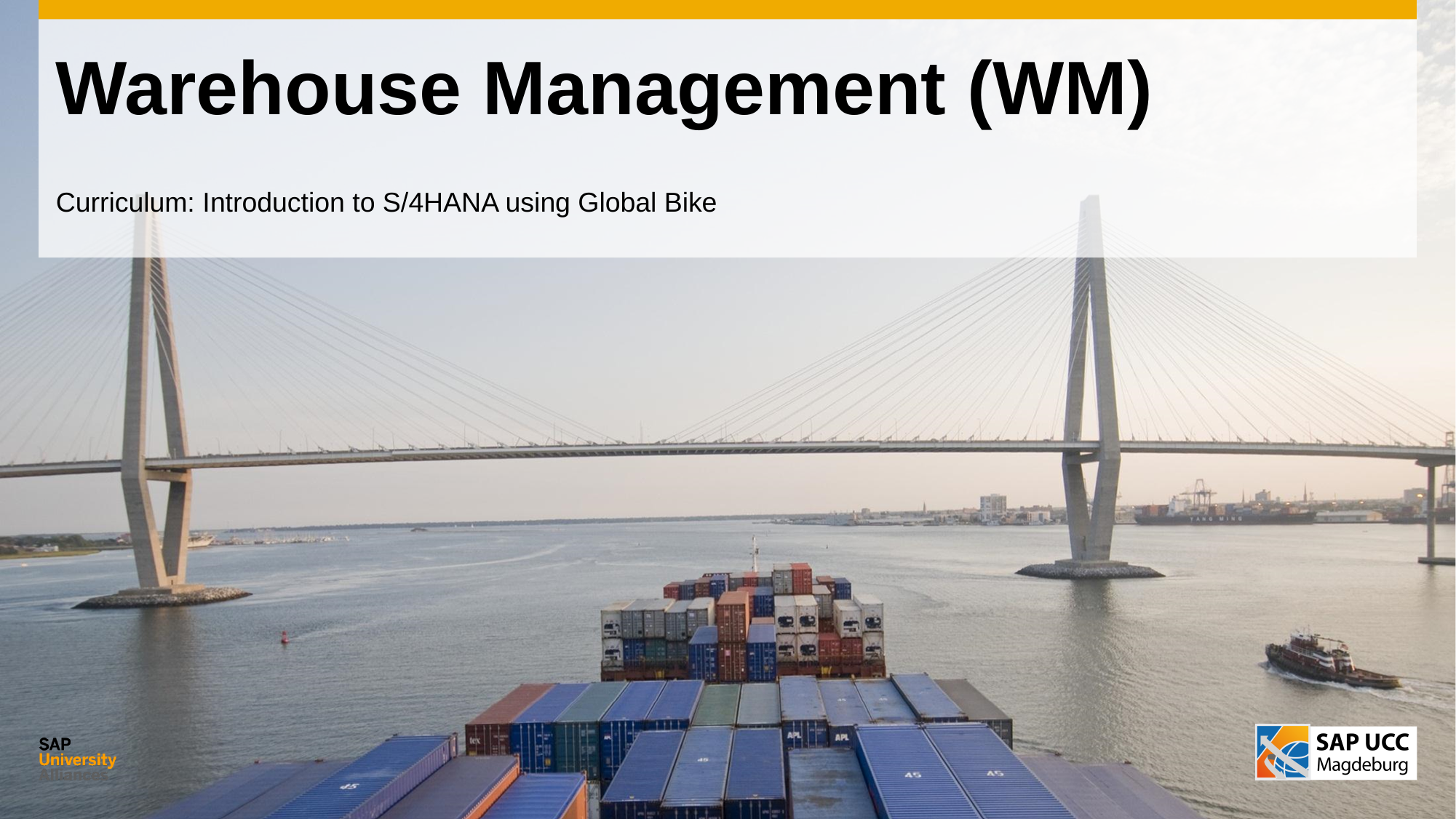

# Warehouse Management (WM)
Curriculum: Introduction to S/4HANA using Global Bike